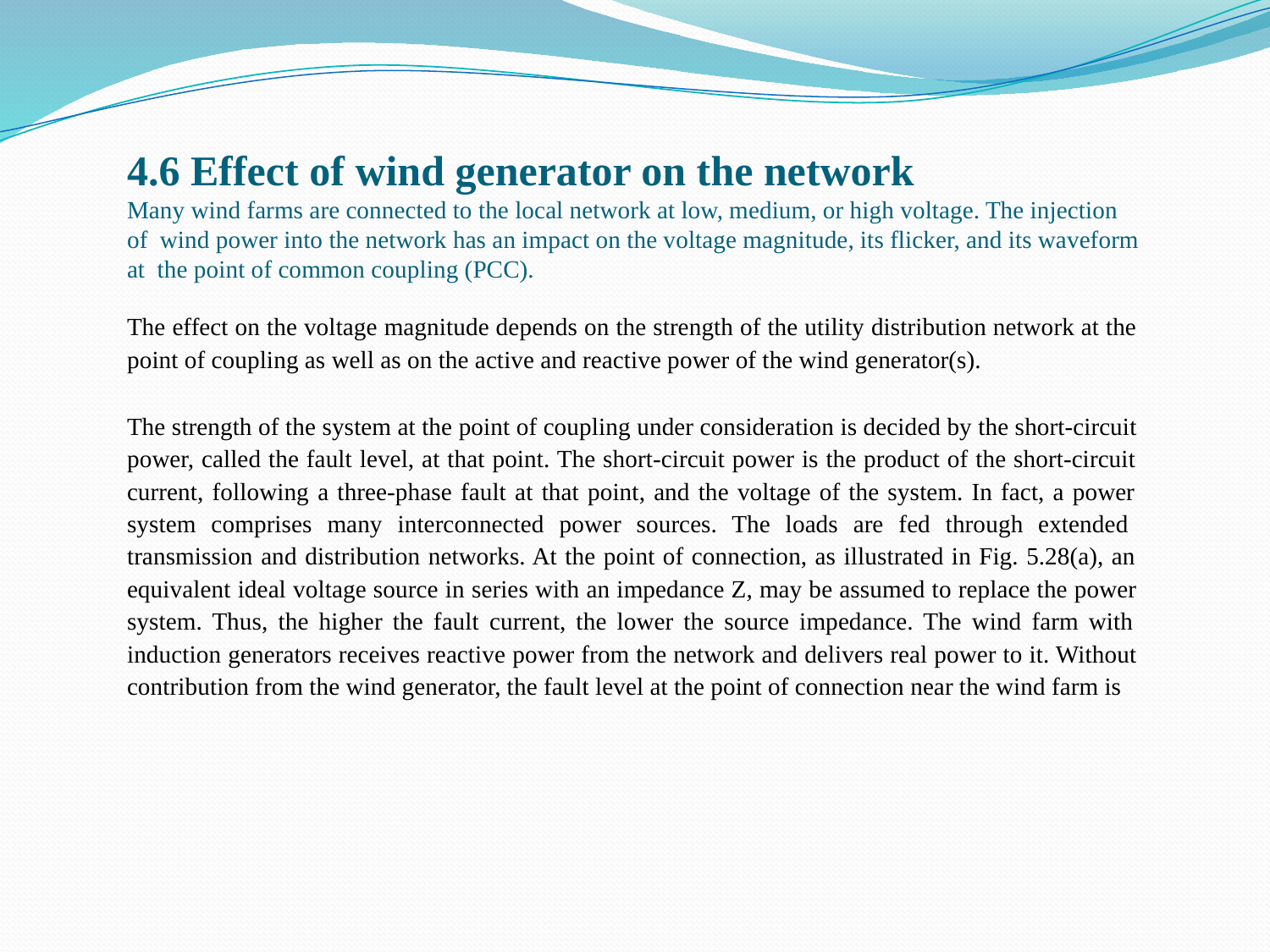

# 4.6 Effect of wind generator on the network Many wind farms are connected to the local network at low, medium, or high voltage. The injection of  wind power into the network has an impact on the voltage magnitude, its flicker, and its waveform at  the point of common coupling (PCC).
The effect on the voltage magnitude depends on the strength of the utility distribution network at the  point of coupling as well as on the active and reactive power of the wind generator(s).

The strength of the system at the point of coupling under consideration is decided by the short-circuit  power, called the fault level, at that point. The short-circuit power is the product of the short-circuit  current, following a three-phase fault at that point, and the voltage of the system. In fact, a power  system comprises many interconnected power sources. The loads are fed through extended  transmission and distribution networks. At the point of connection, as illustrated in Fig. 5.28(a), an  equivalent ideal voltage source in series with an impedance Z, may be assumed to replace the power  system. Thus, the higher the fault current, the lower the source impedance. The wind farm with  induction generators receives reactive power from the network and delivers real power to it. Without  contribution from the wind generator, the fault level at the point of connection near the wind farm is